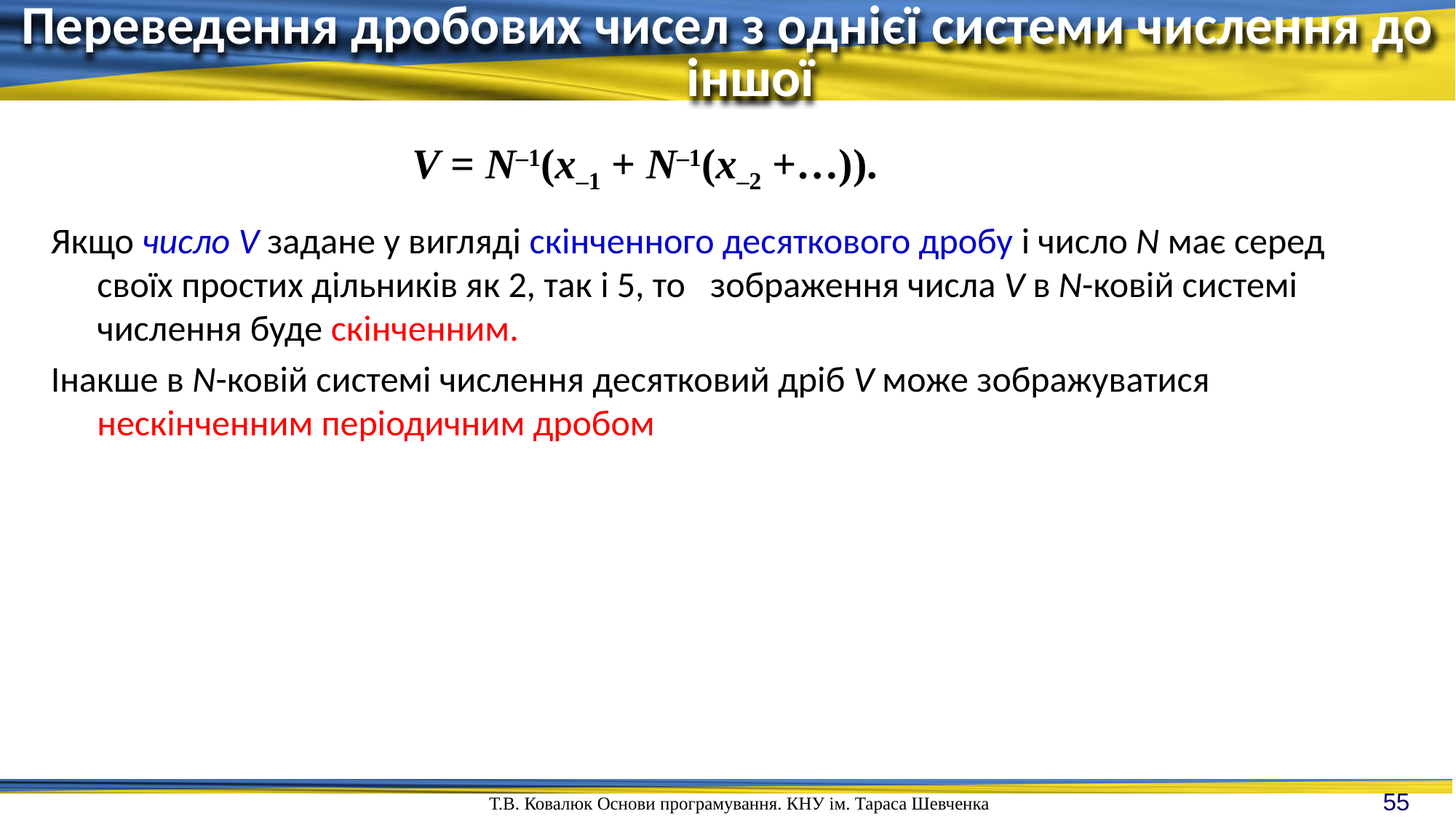

Переведення дробових чисел з однієї системи числення до іншої
V = N–1(x–1 + N–1(x–2 +…)).
Якщо число V задане у вигляді скінченного десяткового дробу і число N має серед своїх простих дільників як 2, так і 5, то   зображення числа V в N-ковій системі  числення буде скінченним.
Інакше в N-ковій системі числення десятковий дріб V може зображуватися нескінченним періодичним дробом